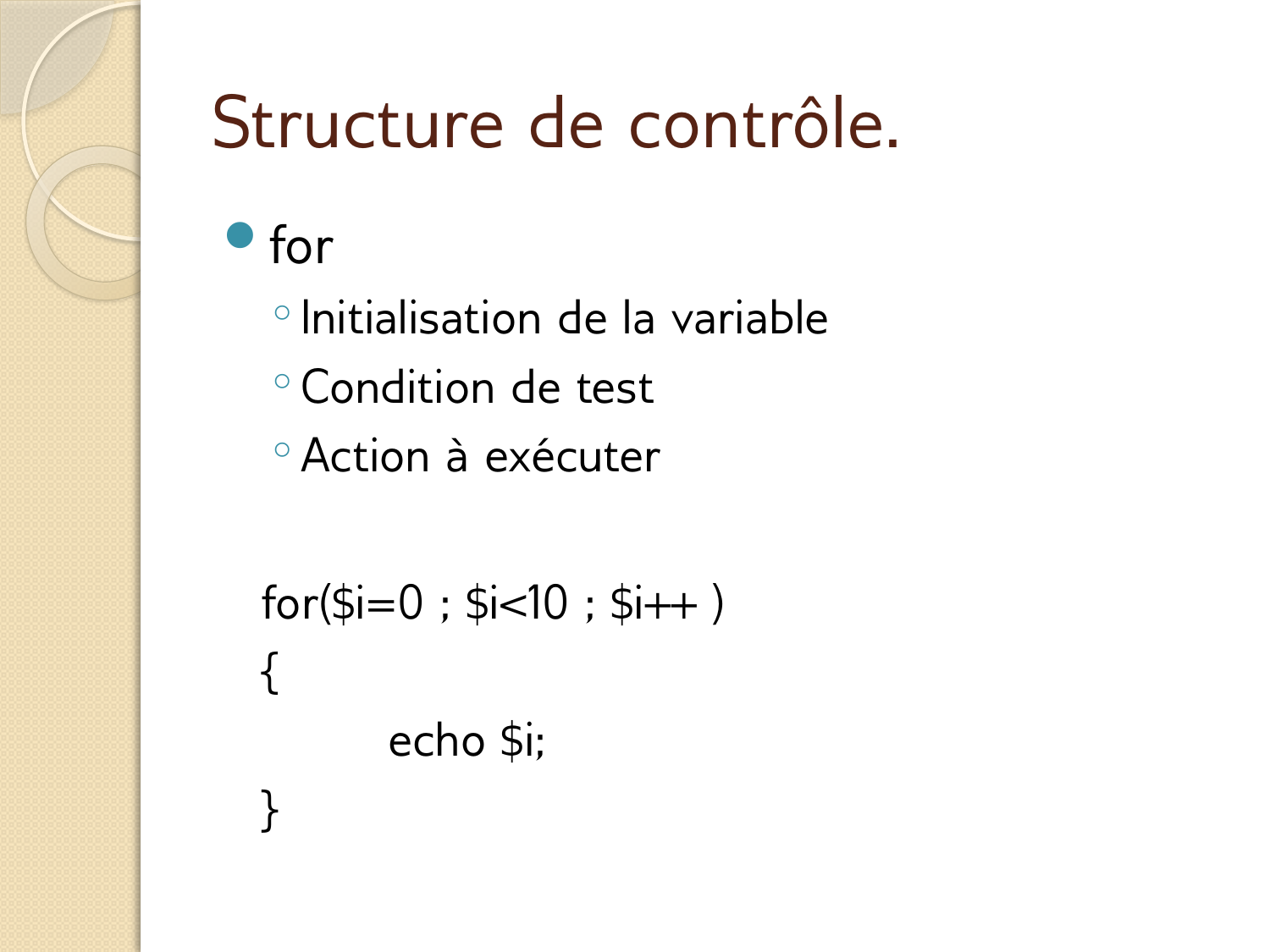

# Structure de contrôle.
for
Initialisation de la variable
Condition de test
Action à exécuter

for($i=0 ; $i<10 ; $i++ )
{
	echo $i;
}